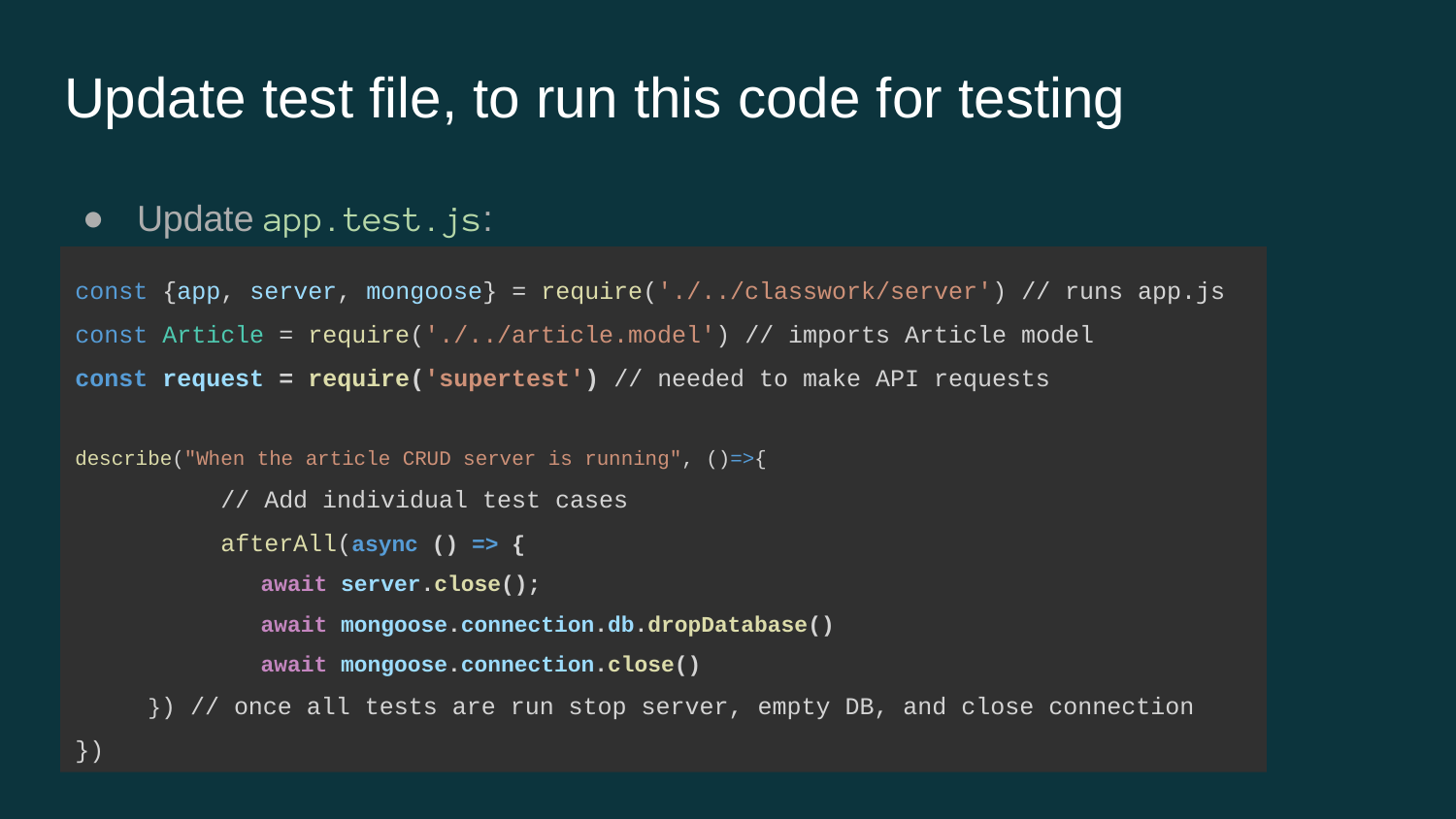

# Update test file, to run this code for testing
Update app.test.js:

const {app, server, mongoose} = require('./../classwork/server') // runs app.js
const Article = require('./../article.model') // imports Article model
const request = require('supertest') // needed to make API requests

describe("When the article CRUD server is running", ()=>{
	// Add individual test cases
	afterAll(async () => {
   await server.close();
   await mongoose.connection.db.dropDatabase()
   await mongoose.connection.close()
}) // once all tests are run stop server, empty DB, and close connection
})